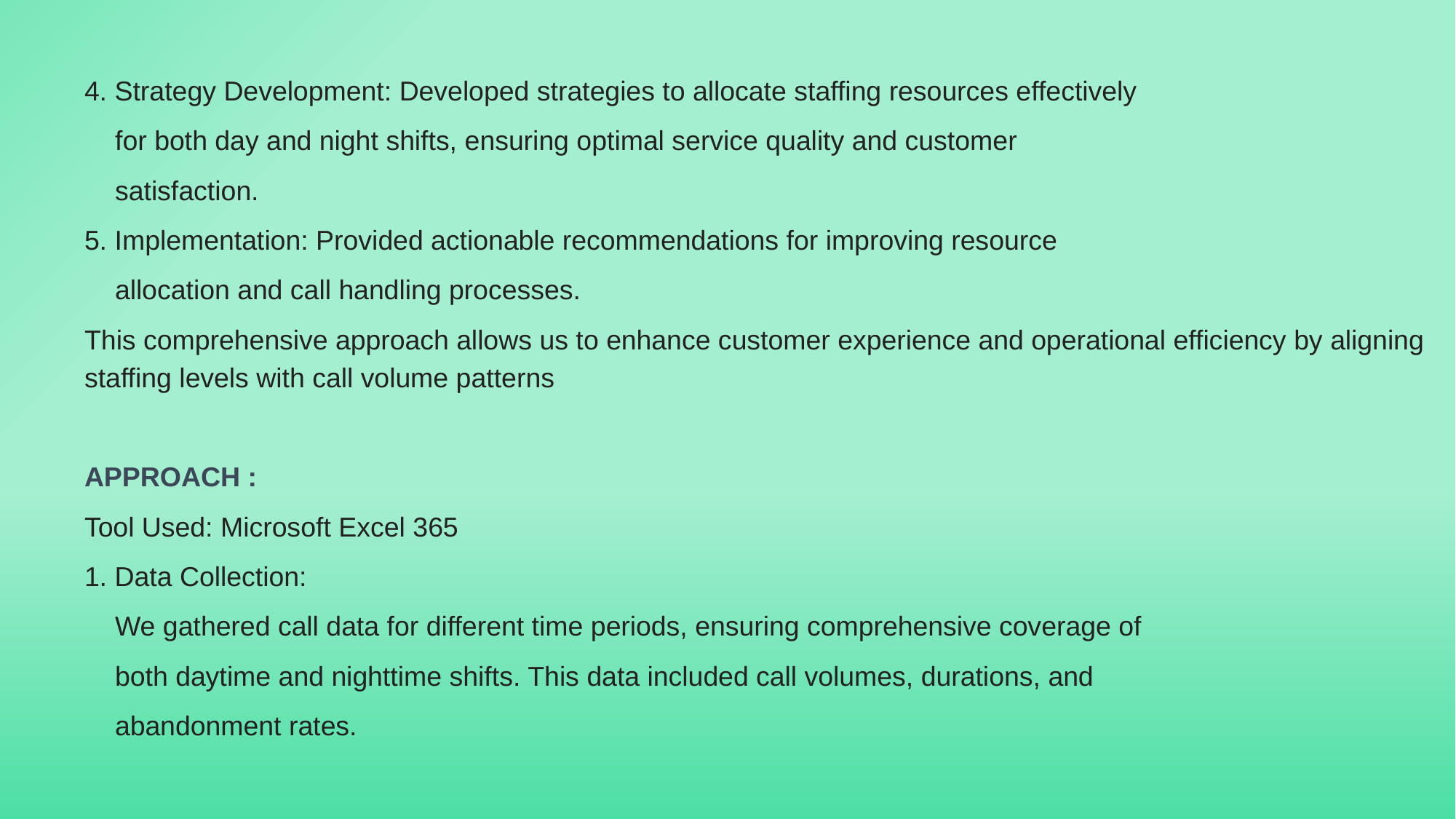

4. Strategy Development: Developed strategies to allocate staffing resources effectively
    for both day and night shifts, ensuring optimal service quality and customer
    satisfaction.
5. Implementation: Provided actionable recommendations for improving resource
    allocation and call handling processes.
This comprehensive approach allows us to enhance customer experience and operational efficiency by aligning staffing levels with call volume patterns

APPROACH :
Tool Used: Microsoft Excel 365
1. Data Collection:
    We gathered call data for different time periods, ensuring comprehensive coverage of
    both daytime and nighttime shifts. This data included call volumes, durations, and
    abandonment rates.